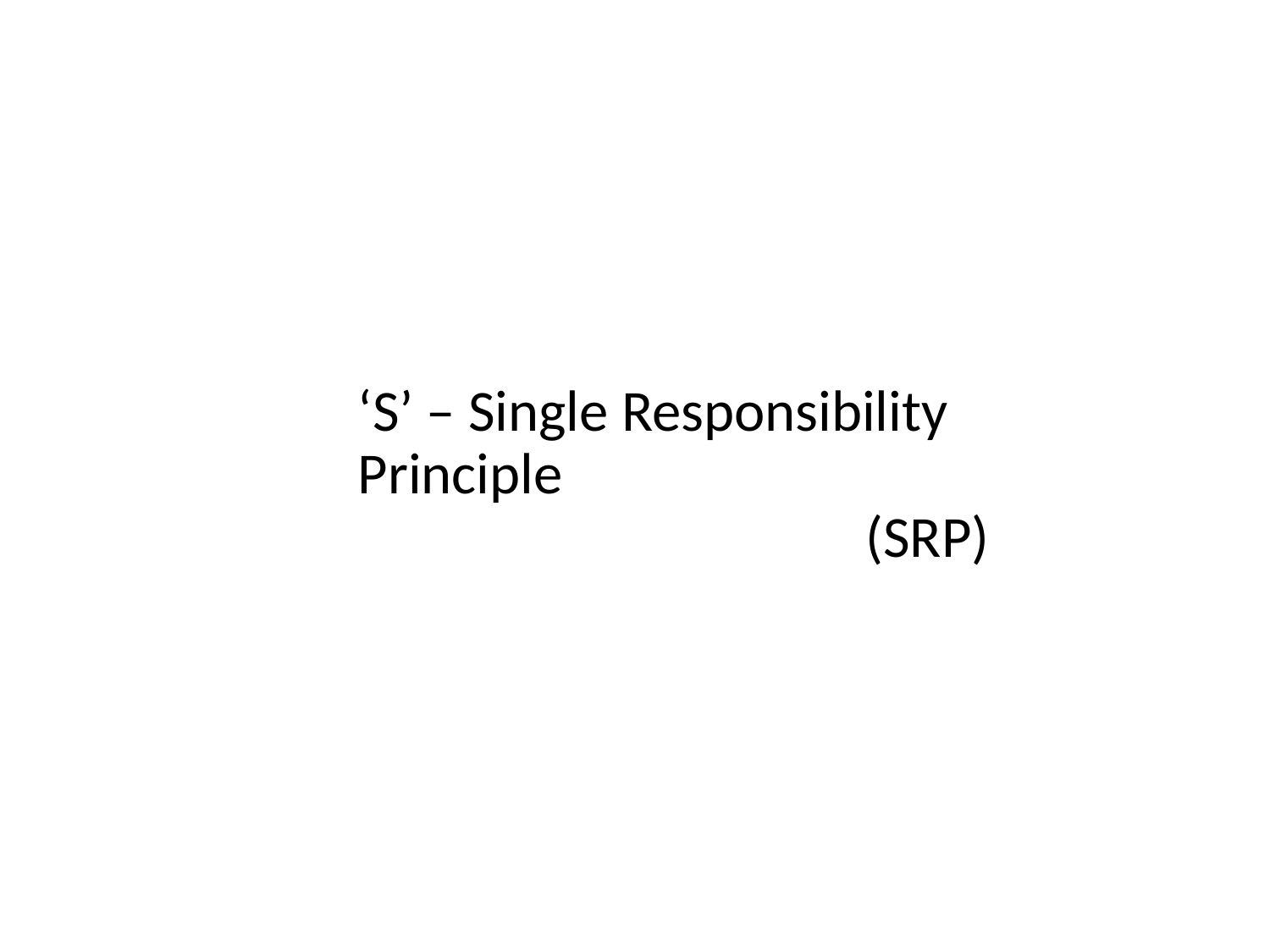

# ‘S’ – Single Responsibility Principle (SRP)